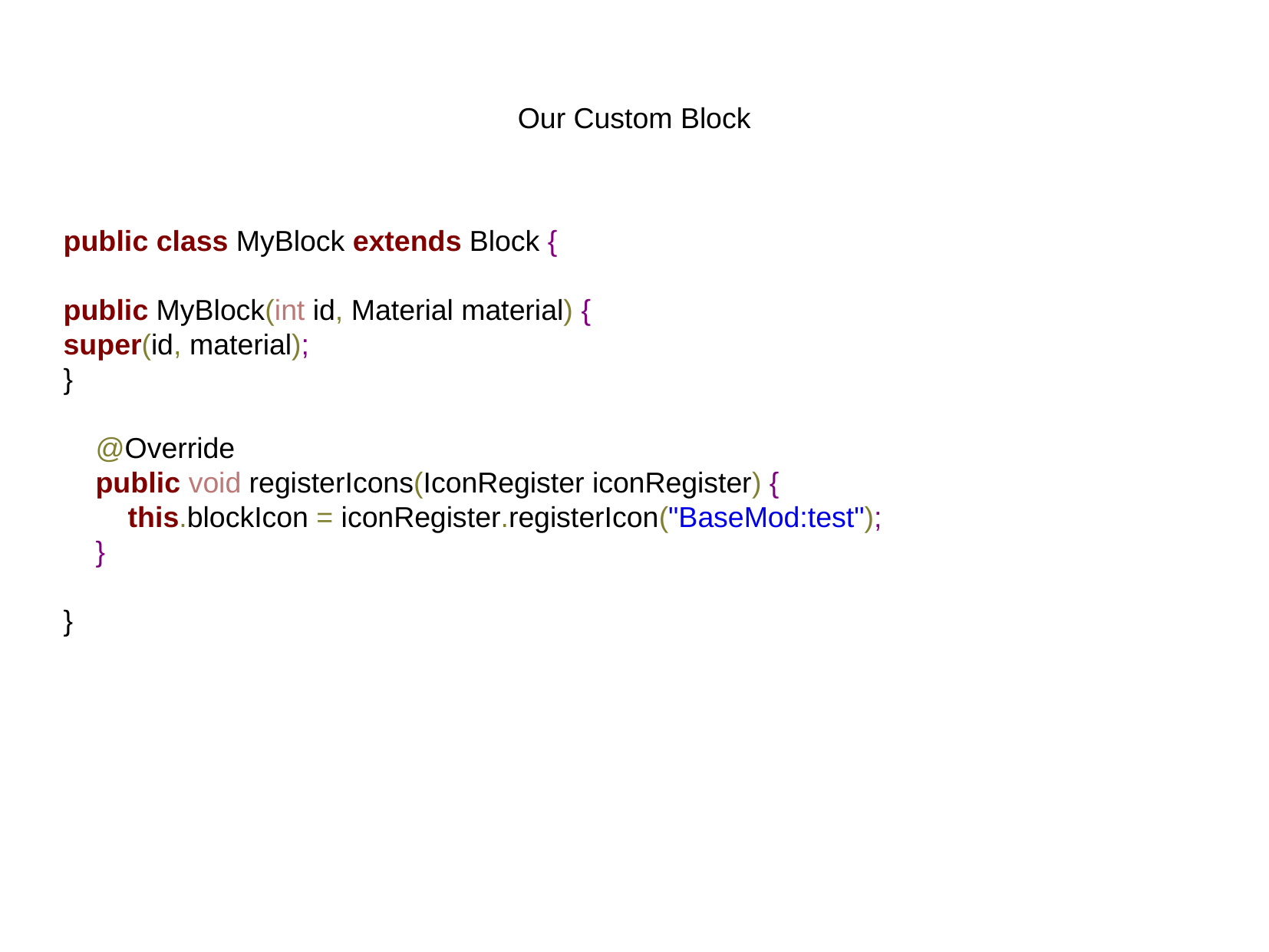

Our Custom Block
public class MyBlock extends Block {

public MyBlock(int id, Material material) {
super(id, material);
}

    @Override
    public void registerIcons(IconRegister iconRegister) {
        this.blockIcon = iconRegister.registerIcon("BaseMod:test");
    }

}